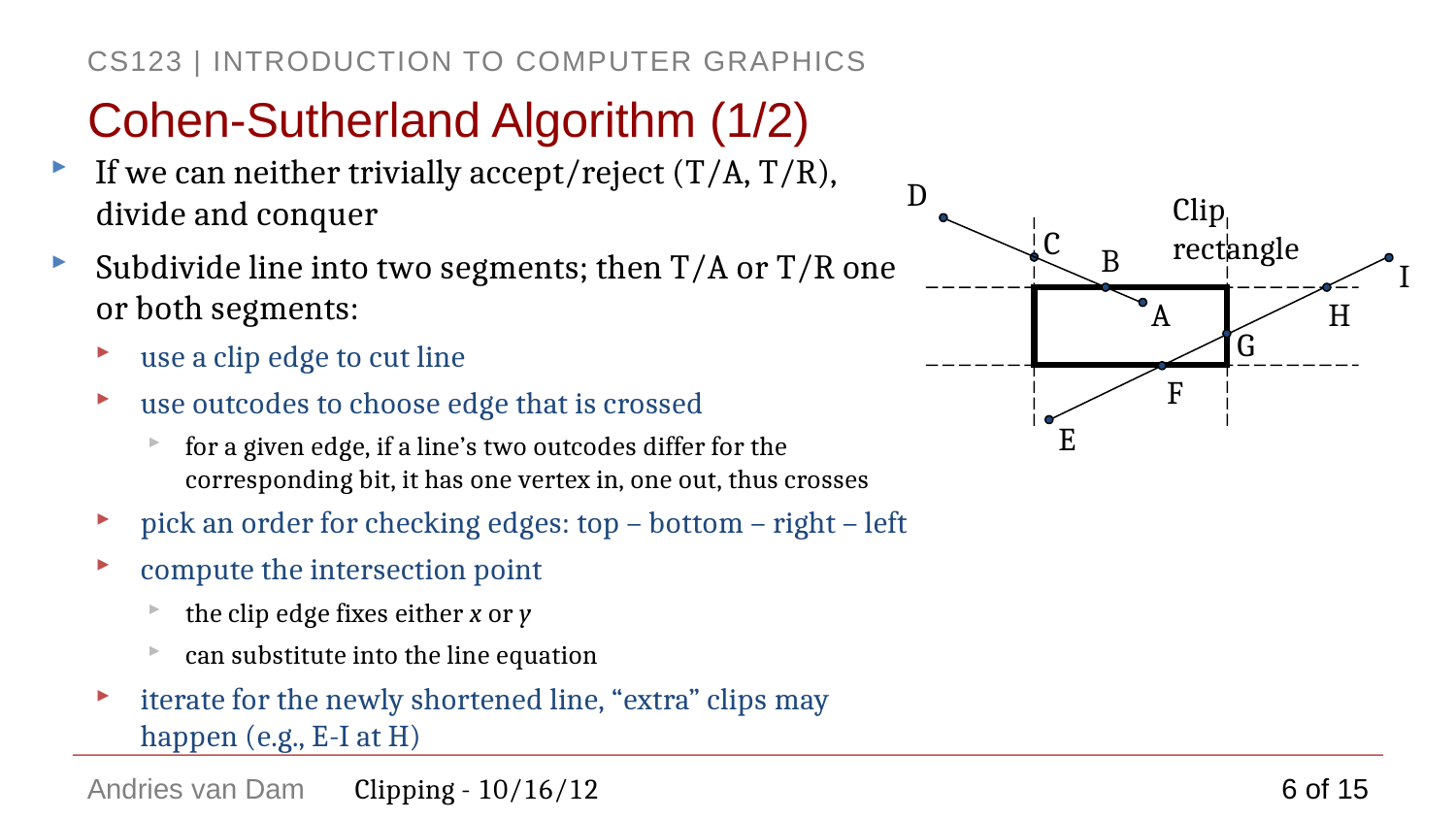

# Cohen-Sutherland Algorithm (1/2)
If we can neither trivially accept/reject (T/A, T/R), divide and conquer
Subdivide line into two segments; then T/A or T/R one or both segments:
use a clip edge to cut line
use outcodes to choose edge that is crossed
for a given edge, if a line’s two outcodes differ for the corresponding bit, it has one vertex in, one out, thus crosses
pick an order for checking edges: top – bottom – right – left
compute the intersection point
the clip edge fixes either x or y
can substitute into the line equation
iterate for the newly shortened line, “extra” clips may happen (e.g., E-I at H)

D
Clip rectangle

C

B
I

A
H

G

F

E

6 of 15

Clipping - 10/16/12